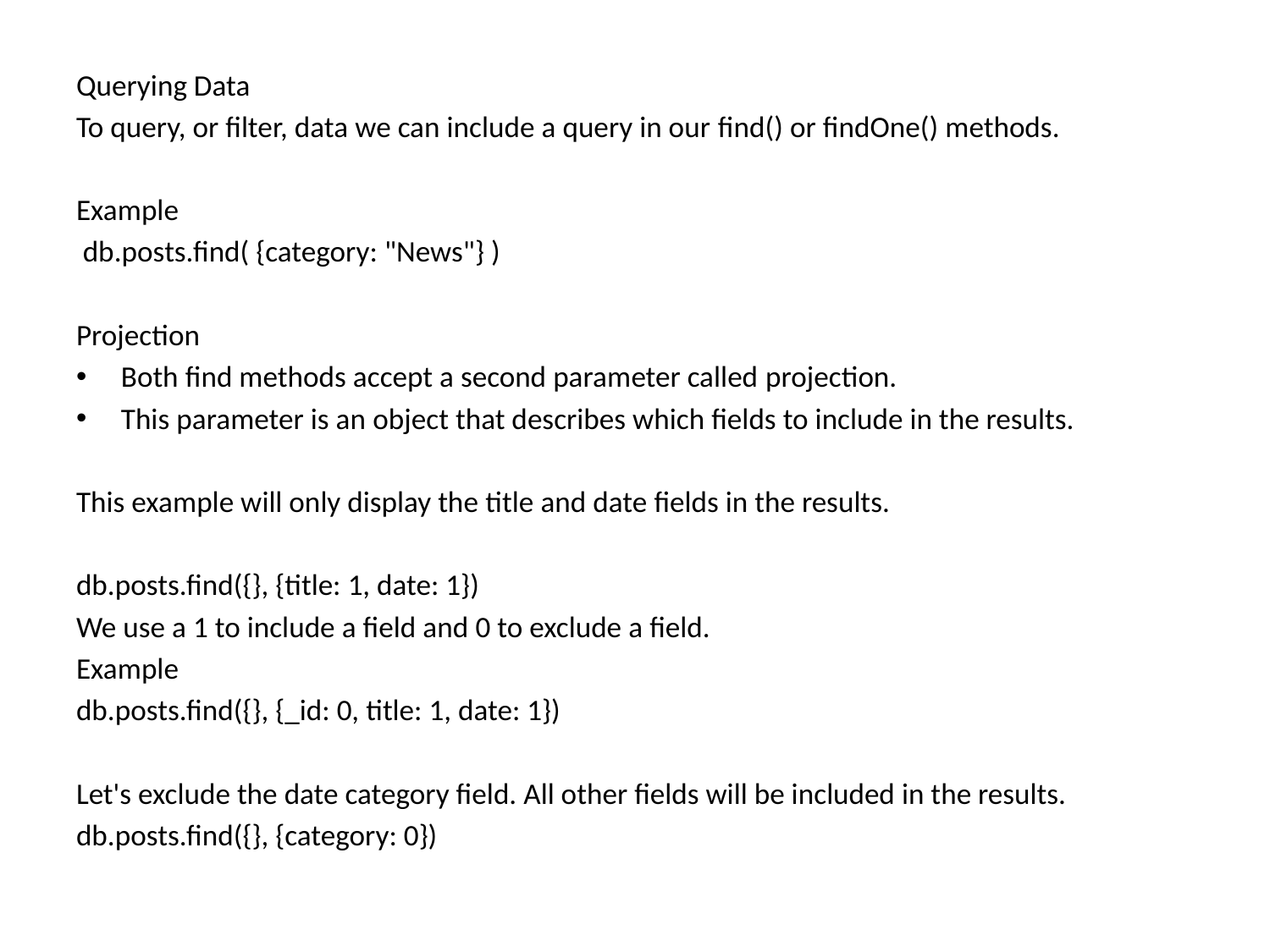

Querying Data
To query, or filter, data we can include a query in our find() or findOne() methods.

Example
 db.posts.find( {category: "News"} )

Projection
Both find methods accept a second parameter called projection.
This parameter is an object that describes which fields to include in the results.

This example will only display the title and date fields in the results.

db.posts.find({}, {title: 1, date: 1})
We use a 1 to include a field and 0 to exclude a field.
Example
db.posts.find({}, {_id: 0, title: 1, date: 1})

Let's exclude the date category field. All other fields will be included in the results.
db.posts.find({}, {category: 0})